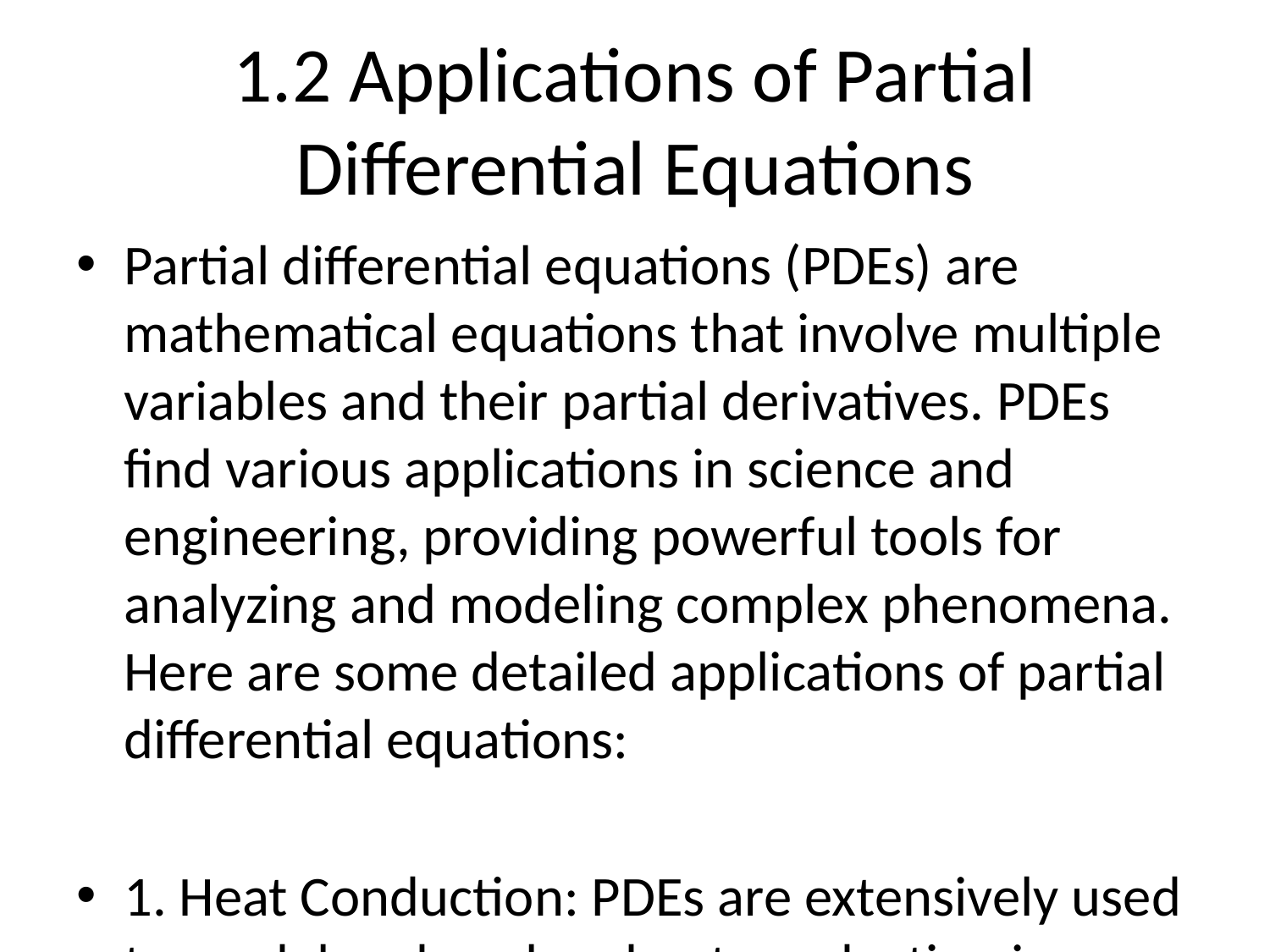

# 1.2 Applications of Partial Differential Equations
Partial differential equations (PDEs) are mathematical equations that involve multiple variables and their partial derivatives. PDEs find various applications in science and engineering, providing powerful tools for analyzing and modeling complex phenomena. Here are some detailed applications of partial differential equations:

1. Heat Conduction: PDEs are extensively used to model and analyze heat conduction in various physical systems. The heat equation, a well-known PDE, describes the distribution of heat in a solid object over time. It helps in predicting temperature profiles, heat transfer rates, and understanding thermal behavior in objects like metals, fluids, and buildings.

2. Fluid Dynamics: Partial differential equations play a crucial role in understanding the behavior of fluids, such as liquids and gases. The Navier-Stokes equations are a set of PDEs that describe the motion of fluids, accounting for properties like velocity, pressure, and viscosity. These equations are used in fields like aerodynamics, oceanography, weather prediction, and the design of turbines.

3. Electromagnetism: Maxwell's equations, a set of PDEs, form the foundation of classical electromagnetism. These equations describe the behavior of electric and magnetic fields, as well as their interactions with charged particles. They are used in various applications like designing antennas, predicting electromagnetic radiation, and understanding the behavior of electrical circuits.

4. Quantum Mechanics: PDEs are fundamental in the field of quantum mechanics, which deals with the behavior of particles on very small scales. The Schrödinger equation is a PDE that describes the quantum state of a system and provides predictions about its behavior. This equation has significant applications in areas like atomic and molecular physics, solid-state physics, and the design of electronic devices.

5. Image and Signal Processing: Partial differential equations are used in image and signal processing applications, such as image restoration, denoising, and edge detection. PDE-based methods help in improving the quality of images, removing noise, and identifying features. Examples include the use of the heat equation for image inpainting and the use of the Perona-Malik equation for image denoising.

6. Financial Mathematics: PDEs are extensively used in the field of financial mathematics to model and analyze various financial derivatives and options. These equations help in pricing options, managing risk, and understanding the behavior of financial markets. The Black-Scholes equation is a famous PDE used for pricing options in the stock market.

7. Population Dynamics: Partial differential equations find applications in modeling population dynamics and studying how populations change over time. The Fisher-Kolmogorov equation, for example, describes the spatial and temporal spread of populations. These equations help in understanding phenomena like predator-prey relationships, disease propagation, and ecological dynamics.

8. Structural Mechanics: PDEs are applied in structural mechanics to analyze the behavior of structures under various loads and boundary conditions. Equations like the elasticity equation and the Kirchhoff's plate equation help in determining deformations, stresses, and natural frequencies in structures. This information is crucial for designing safe and efficient structures like bridges and buildings.

These are just a few examples of the broad range of applications of partial differential equations. Their versatility makes them invaluable in understanding and predicting diverse physical phenomena, leading to advancements in numerous fields of science, engineering, and technology.